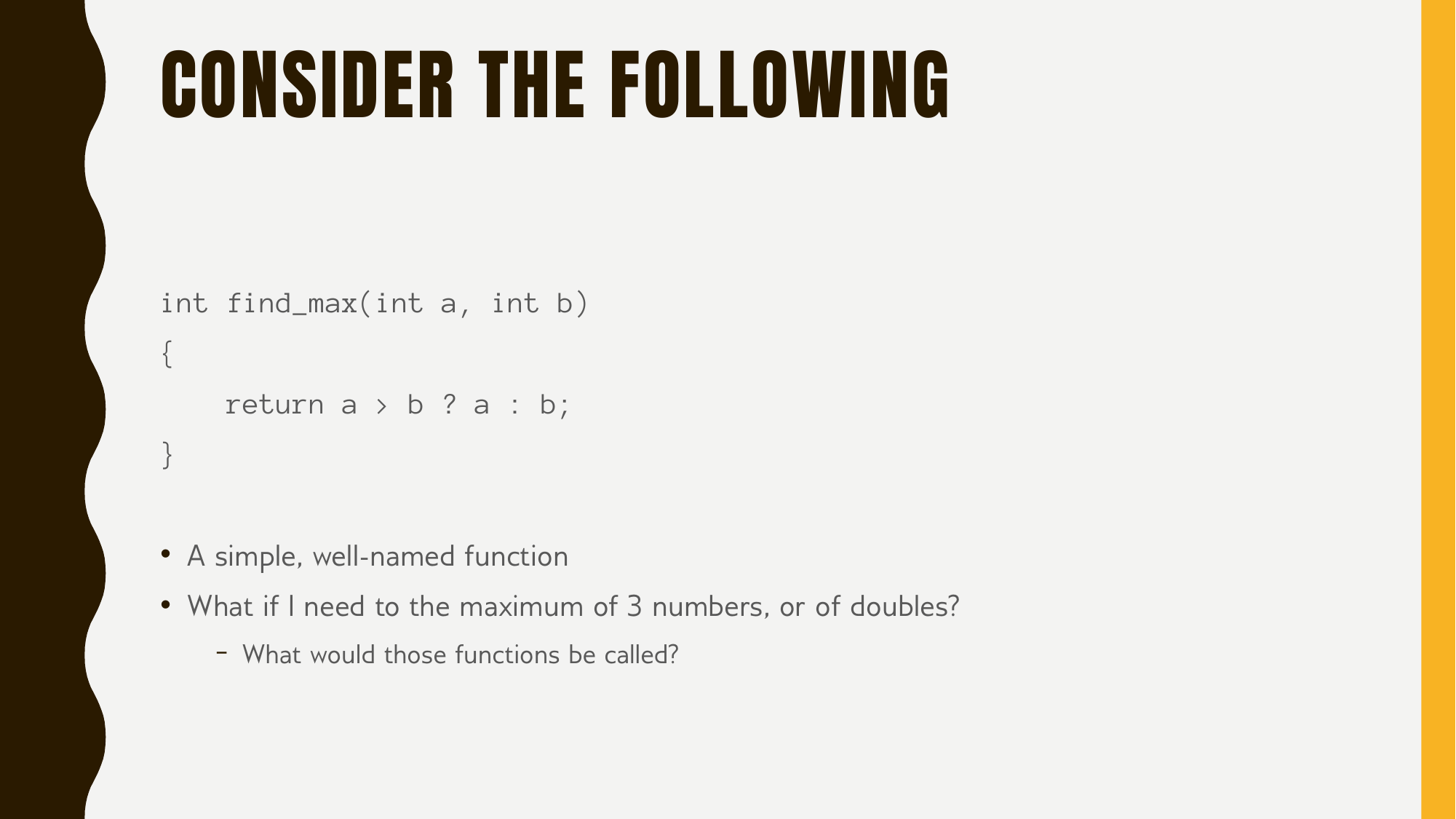

# Consider the Following
int find_max(int a, int b)
{
    return a > b ? a : b;
}

A simple, well-named function
What if I need to the maximum of 3 numbers, or of doubles?
What would those functions be called?